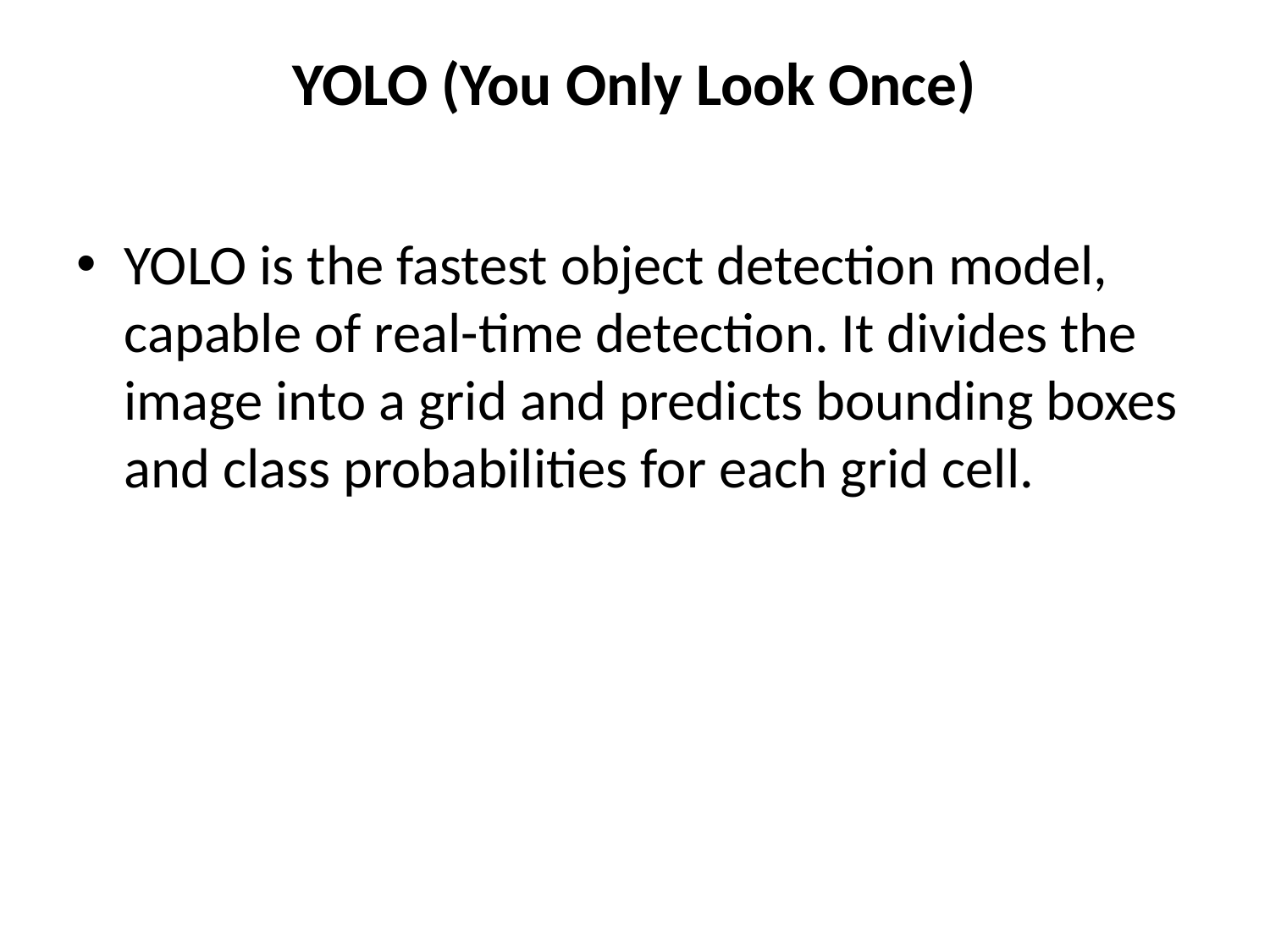

# YOLO (You Only Look Once)
YOLO is the fastest object detection model, capable of real-time detection. It divides the image into a grid and predicts bounding boxes and class probabilities for each grid cell.